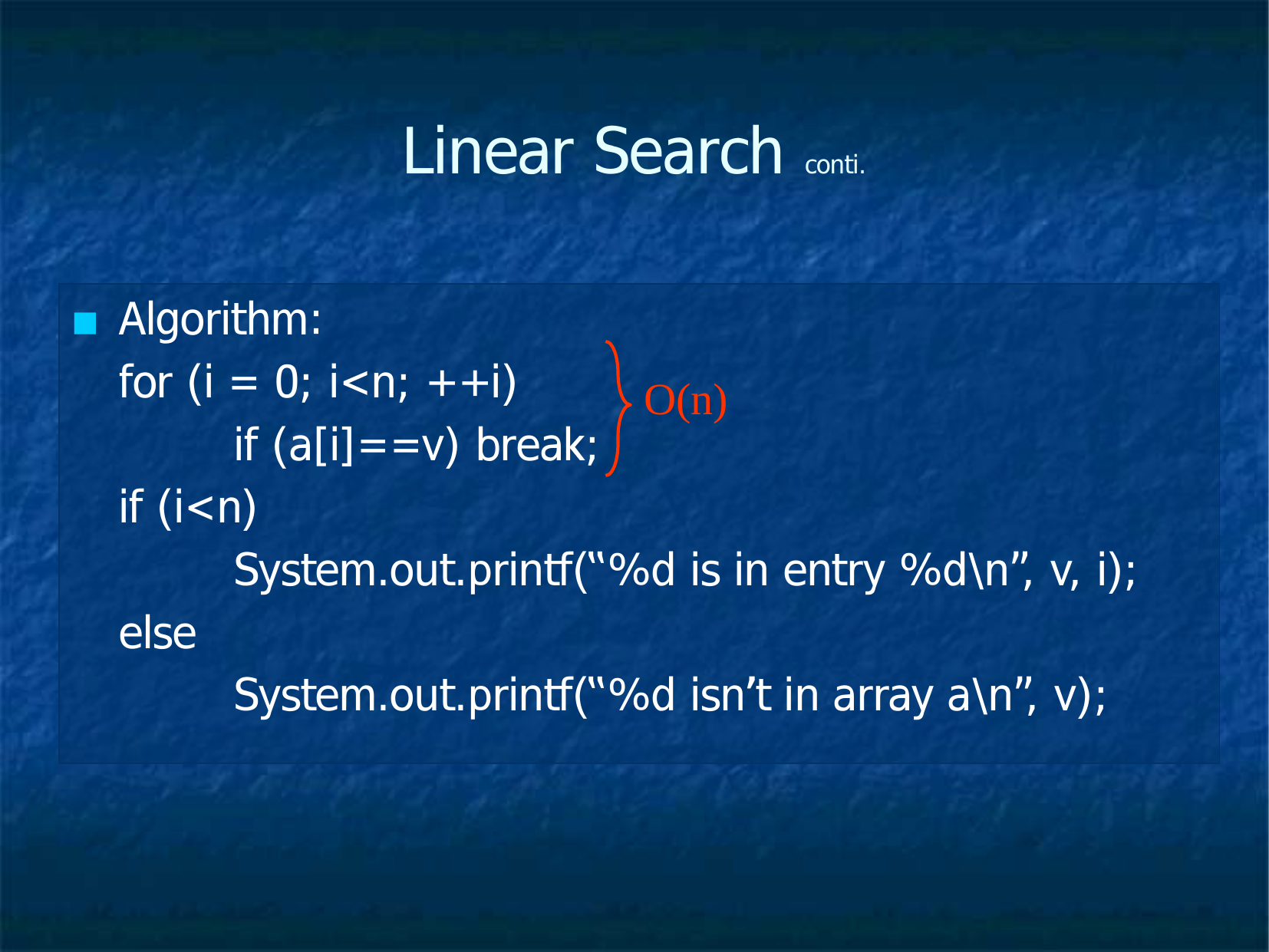

# Linear Search conti.
Algorithm:
	for (i = 0; i<n; ++i)
		if (a[i]==v) break;
	if (i<n)
		System.out.printf(“%d is in entry %d\n”, v, i);
	else
		System.out.printf(“%d isn’t in array a\n”, v);

O(n)